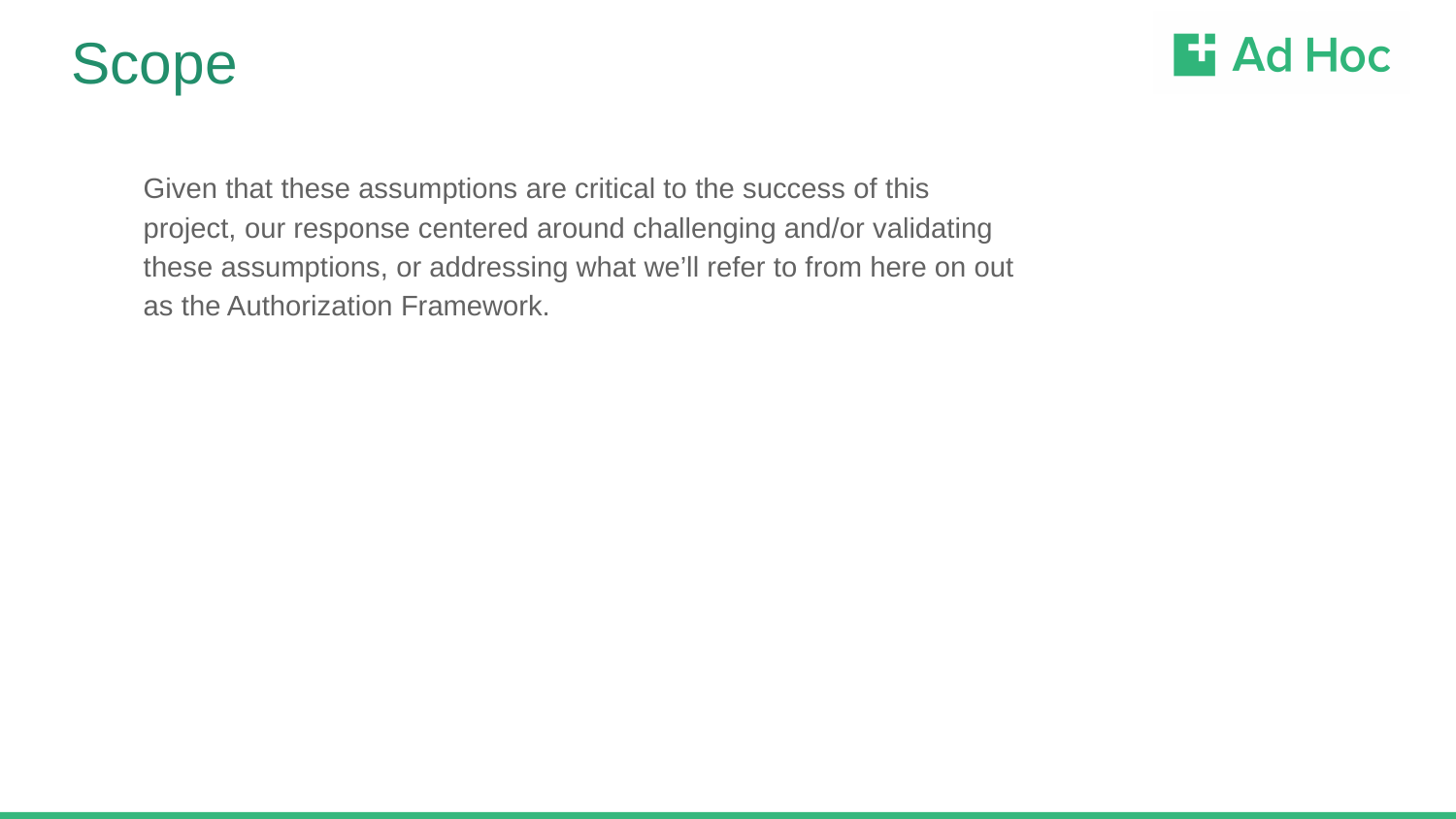

# Scope
Given that these assumptions are critical to the success of this project, our response centered around challenging and/or validating these assumptions, or addressing what we’ll refer to from here on out as the Authorization Framework.